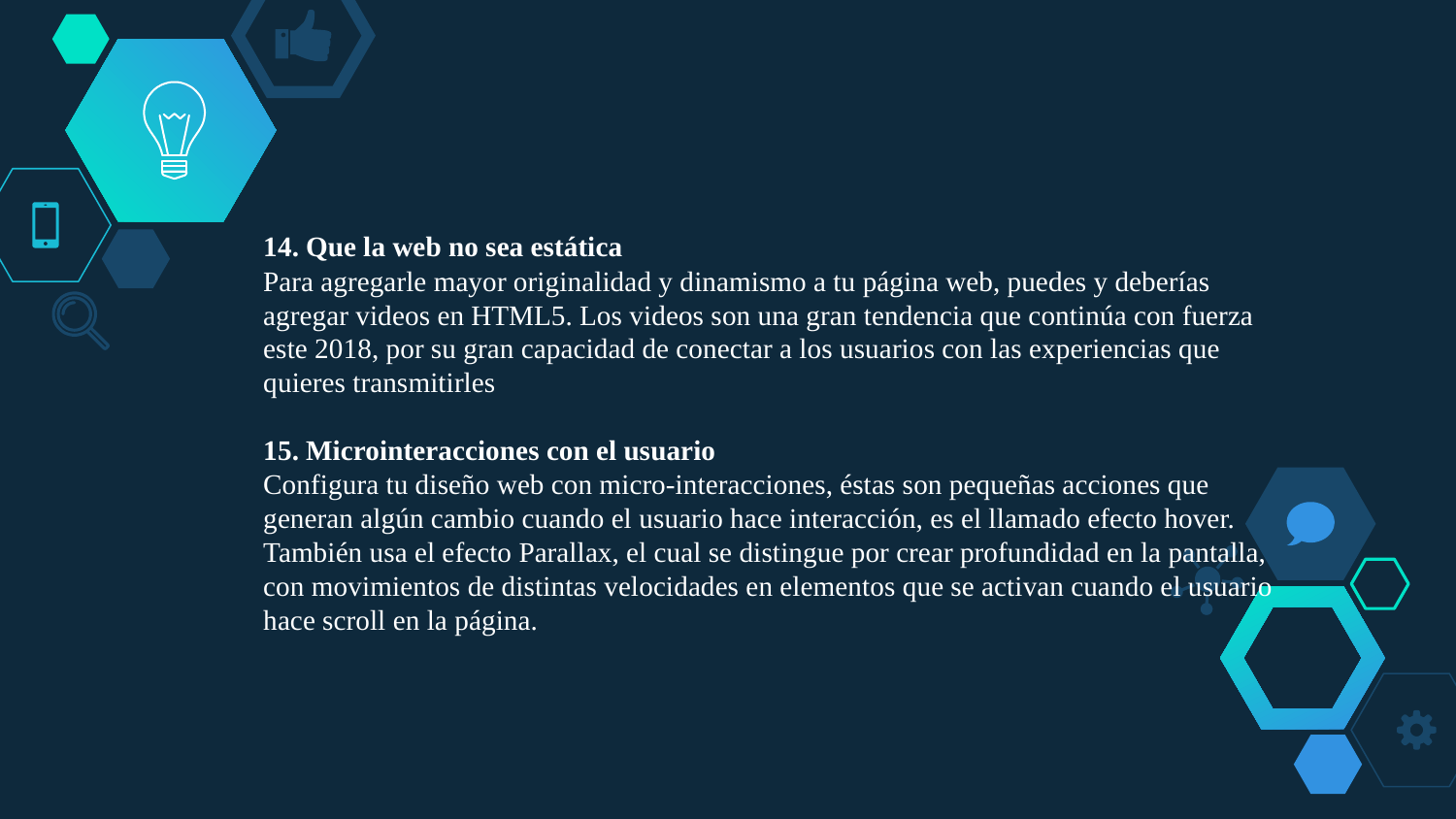

14. Que la web no sea estática
Para agregarle mayor originalidad y dinamismo a tu página web, puedes y deberías agregar videos en HTML5. Los videos son una gran tendencia que continúa con fuerza este 2018, por su gran capacidad de conectar a los usuarios con las experiencias que quieres transmitirles

15. Microinteracciones con el usuario
Configura tu diseño web con micro-interacciones, éstas son pequeñas acciones que generan algún cambio cuando el usuario hace interacción, es el llamado efecto hover. También usa el efecto Parallax, el cual se distingue por crear profundidad en la pantalla, con movimientos de distintas velocidades en elementos que se activan cuando el usuario hace scroll en la página.